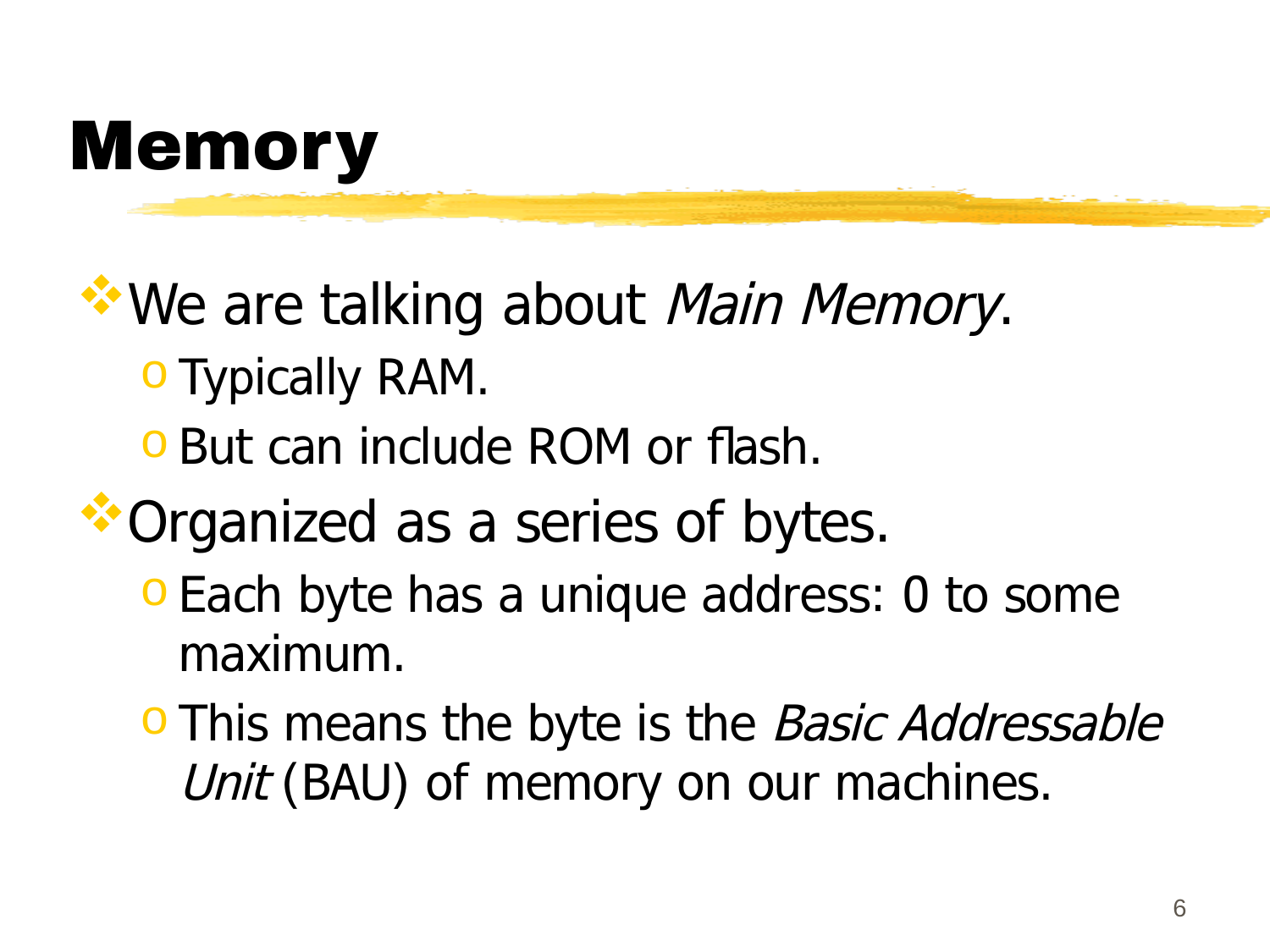

# Memory
We are talking about Main Memory.
Typically RAM.
But can include ROM or flash.
Organized as a series of bytes.
Each byte has a unique address: 0 to some maximum.
This means the byte is the Basic Addressable Unit (BAU) of memory on our machines.

6